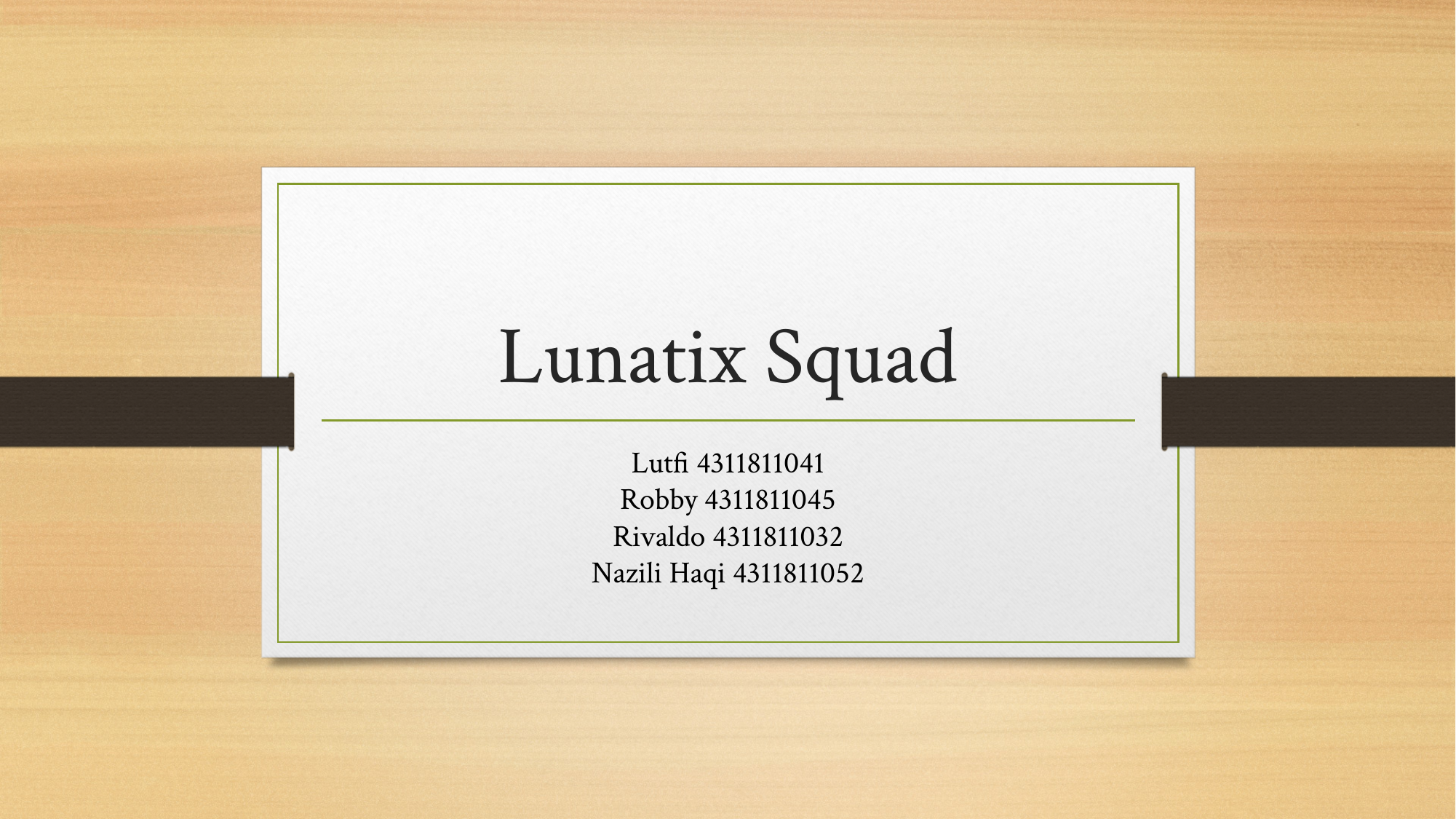

# Lunatix Squad
Lutfi 4311811041
Robby 4311811045
Rivaldo 4311811032
Nazili Haqi 4311811052